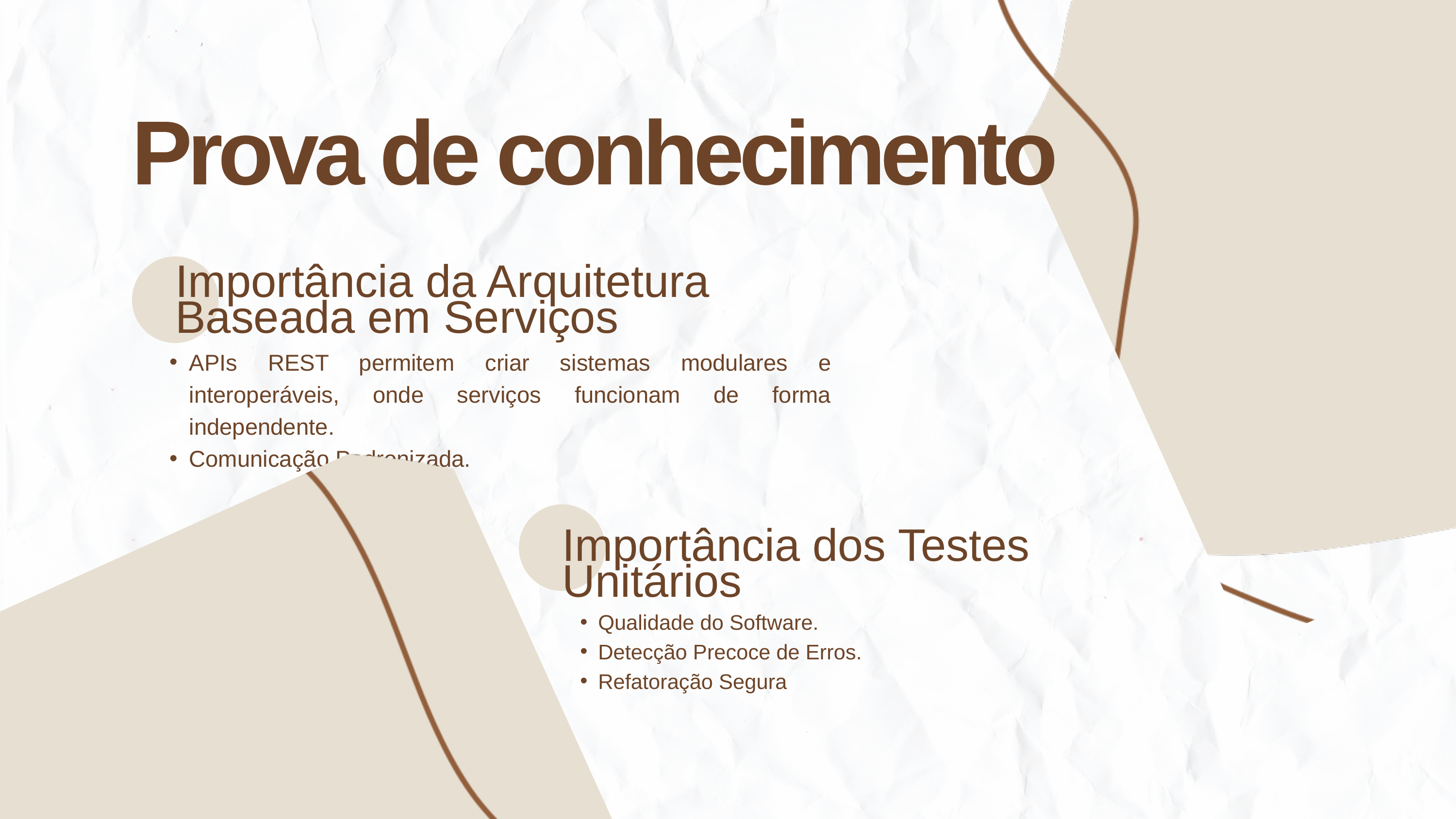

Prova de conhecimento

Importância da Arquitetura Baseada em Serviços
APIs REST permitem criar sistemas modulares e interoperáveis, onde serviços funcionam de forma independente.
Comunicação Padronizada.

Importância dos Testes Unitários
Qualidade do Software.
Detecção Precoce de Erros.
Refatoração Segura